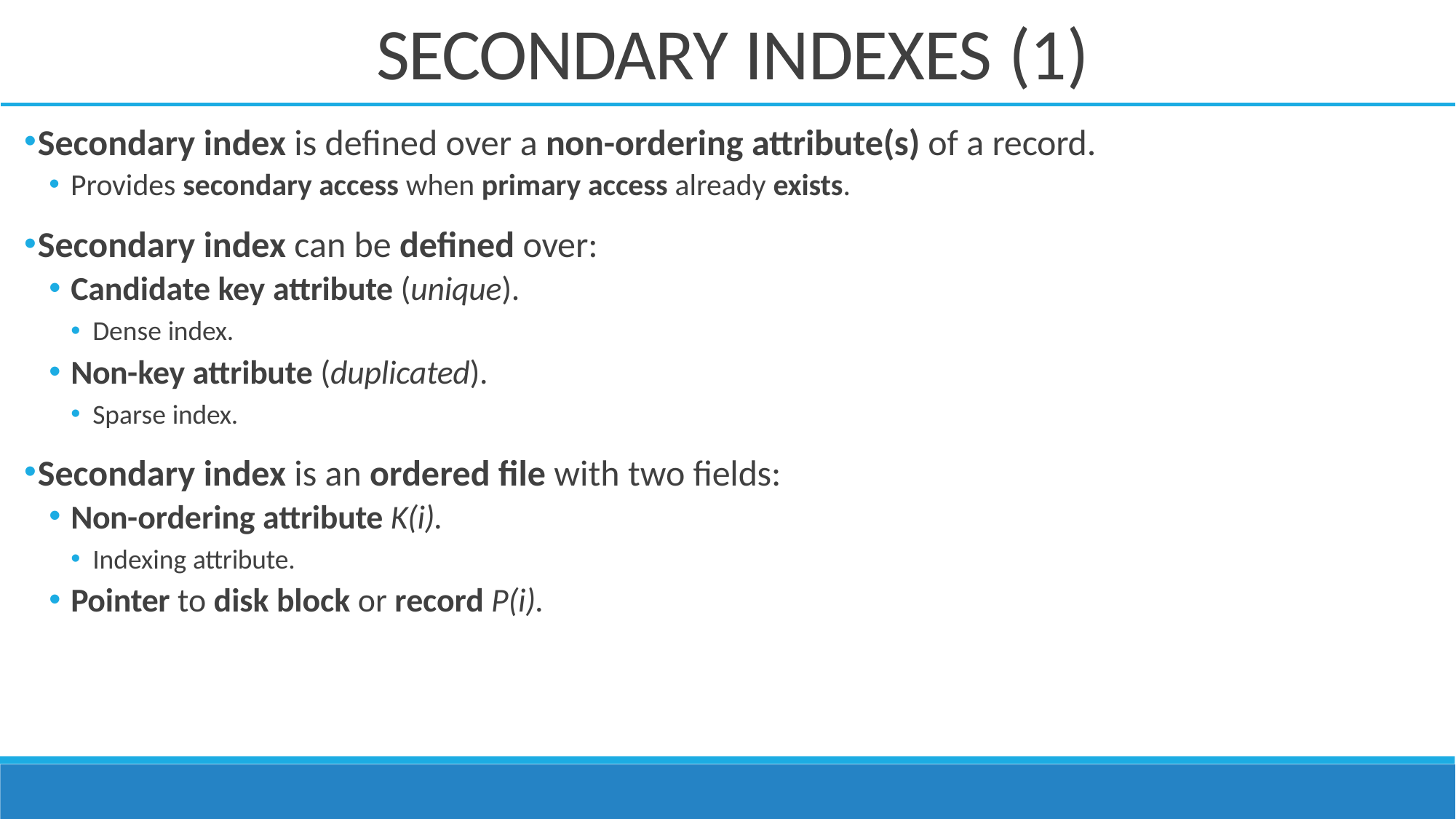

# SECONDARY INDEXES (1)

Secondary index is defined over a non-ordering attribute(s) of a record.
Provides secondary access when primary access already exists.
Secondary index can be defined over:
Candidate key attribute (unique).
Dense index.
Non-key attribute (duplicated).
Sparse index.
Secondary index is an ordered file with two fields:
Non-ordering attribute K(i).
Indexing attribute.
Pointer to disk block or record P(i).